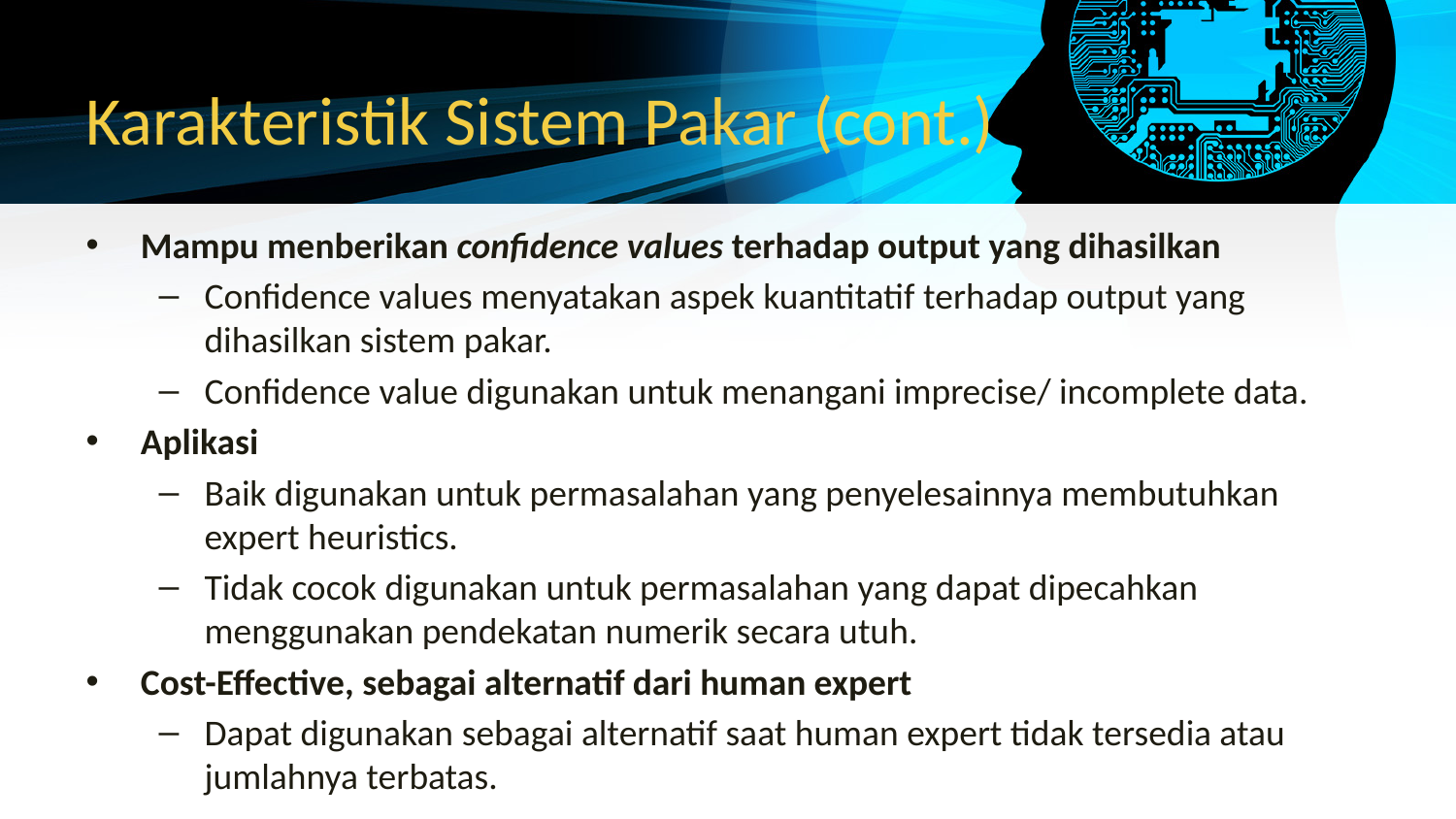

# Karakteristik Sistem Pakar (cont.)
Mampu menberikan confidence values terhadap output yang dihasilkan
Confidence values menyatakan aspek kuantitatif terhadap output yang dihasilkan sistem pakar.
Confidence value digunakan untuk menangani imprecise/ incomplete data.
Aplikasi
Baik digunakan untuk permasalahan yang penyelesainnya membutuhkan expert heuristics.
Tidak cocok digunakan untuk permasalahan yang dapat dipecahkan menggunakan pendekatan numerik secara utuh.
Cost-Effective, sebagai alternatif dari human expert
Dapat digunakan sebagai alternatif saat human expert tidak tersedia atau jumlahnya terbatas.